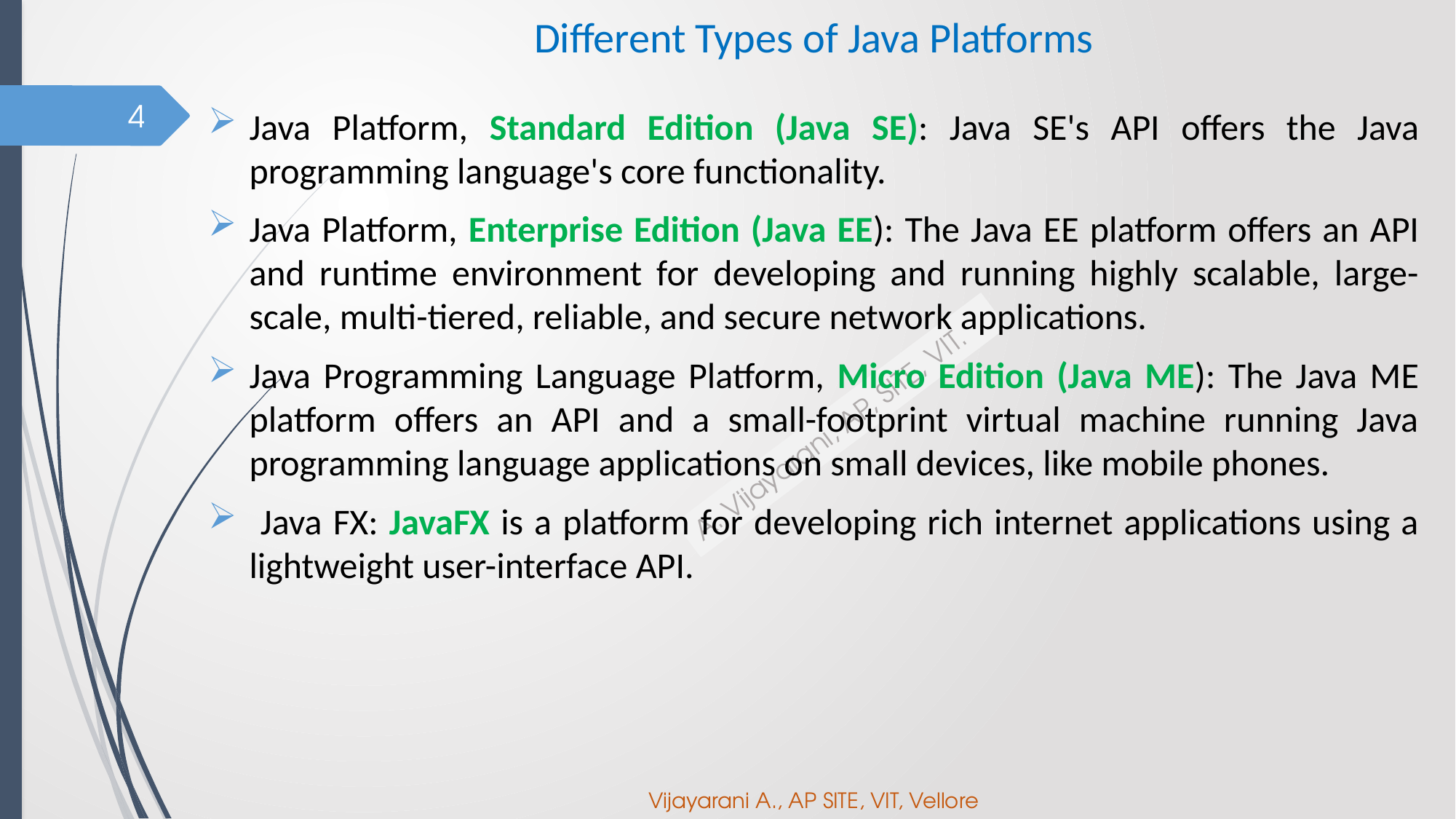

# Different Types of Java Platforms
4
Java Platform, Standard Edition (Java SE): Java SE's API offers the Java programming language's core functionality.
Java Platform, Enterprise Edition (Java EE): The Java EE platform offers an API and runtime environment for developing and running highly scalable, large-scale, multi-tiered, reliable, and secure network applications.
Java Programming Language Platform, Micro Edition (Java ME): The Java ME platform offers an API and a small-footprint virtual machine running Java programming language applications on small devices, like mobile phones.
 Java FX: JavaFX is a platform for developing rich internet applications using a lightweight user-interface API.
Vijayarani A., AP SITE, VIT, Vellore